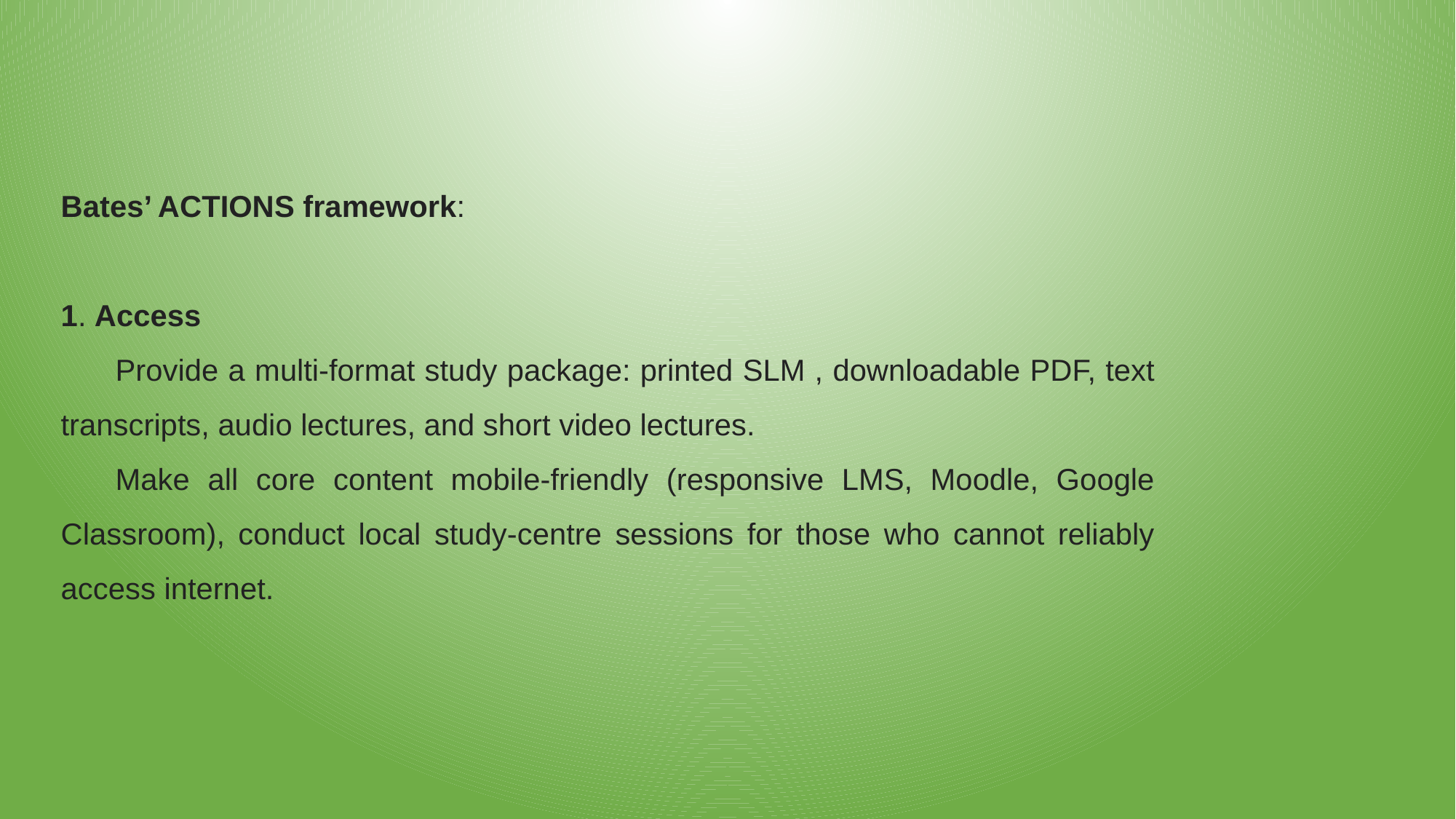

Bates’ ACTIONS framework:

1. Access
Provide a multi-format study package: printed SLM , downloadable PDF, text transcripts, audio lectures, and short video lectures.
Make all core content mobile-friendly (responsive LMS, Moodle, Google Classroom), conduct local study-centre sessions for those who cannot reliably access internet.